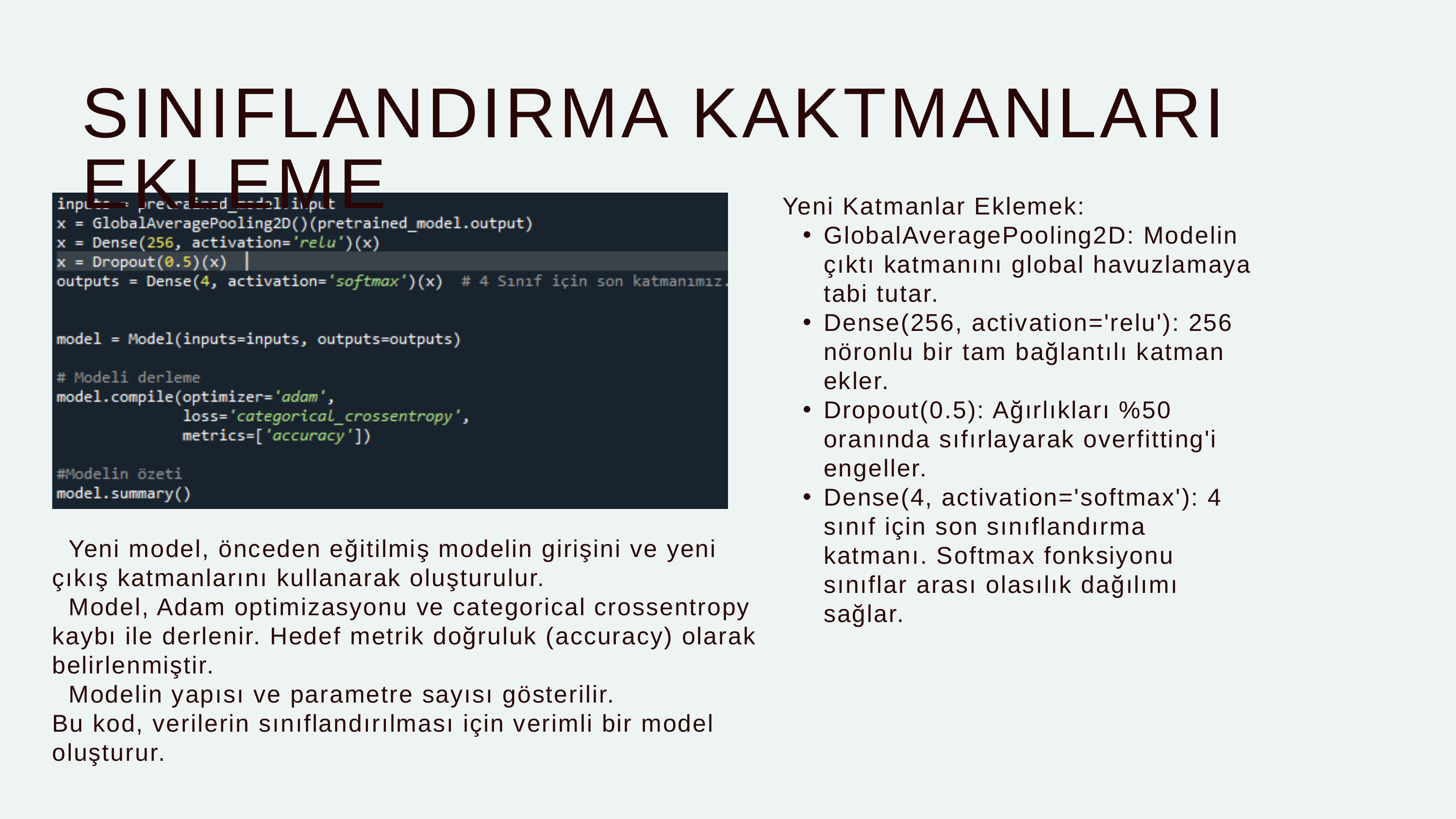

SINIFLANDIRMA KAKTMANLARI EKLEME
Yeni Katmanlar Eklemek:
GlobalAveragePooling2D: Modelin çıktı katmanını global havuzlamaya tabi tutar.
Dense(256, activation='relu'): 256 nöronlu bir tam bağlantılı katman ekler.
Dropout(0.5): Ağırlıkları %50 oranında sıfırlayarak overfitting'i engeller.
Dense(4, activation='softmax'): 4 sınıf için son sınıflandırma katmanı. Softmax fonksiyonu sınıflar arası olasılık dağılımı sağlar.

  Yeni model, önceden eğitilmiş modelin girişini ve yeni çıkış katmanlarını kullanarak oluşturulur.
  Model, Adam optimizasyonu ve categorical crossentropy kaybı ile derlenir. Hedef metrik doğruluk (accuracy) olarak belirlenmiştir.
  Modelin yapısı ve parametre sayısı gösterilir.
Bu kod, verilerin sınıflandırılması için verimli bir model oluşturur.